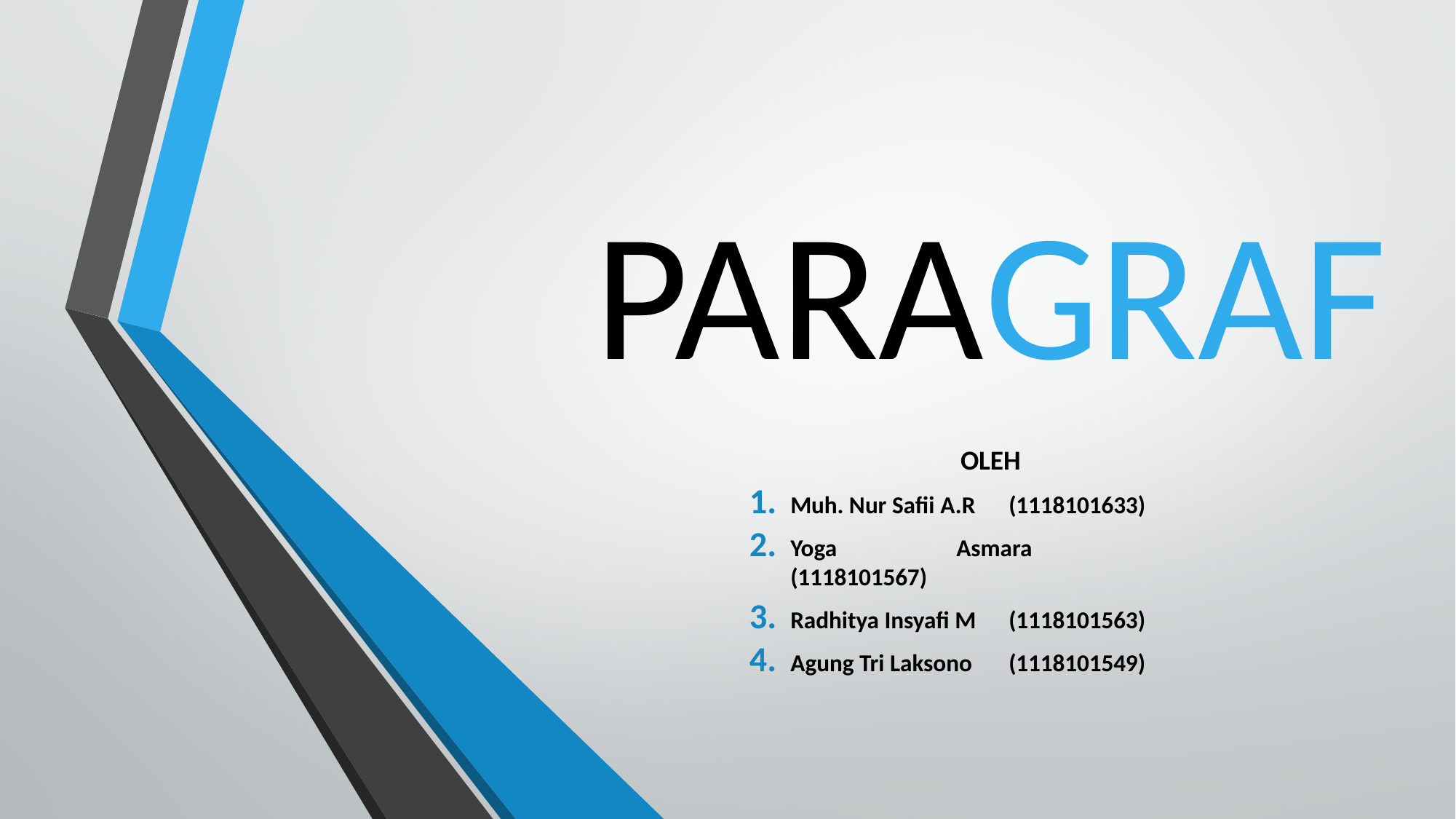

# PARAGRAF
OLEH
Muh. Nur Safii A.R	(1118101633)
Yoga Asmara		(1118101567)
Radhitya Insyafi M	(1118101563)
Agung Tri Laksono	(1118101549)